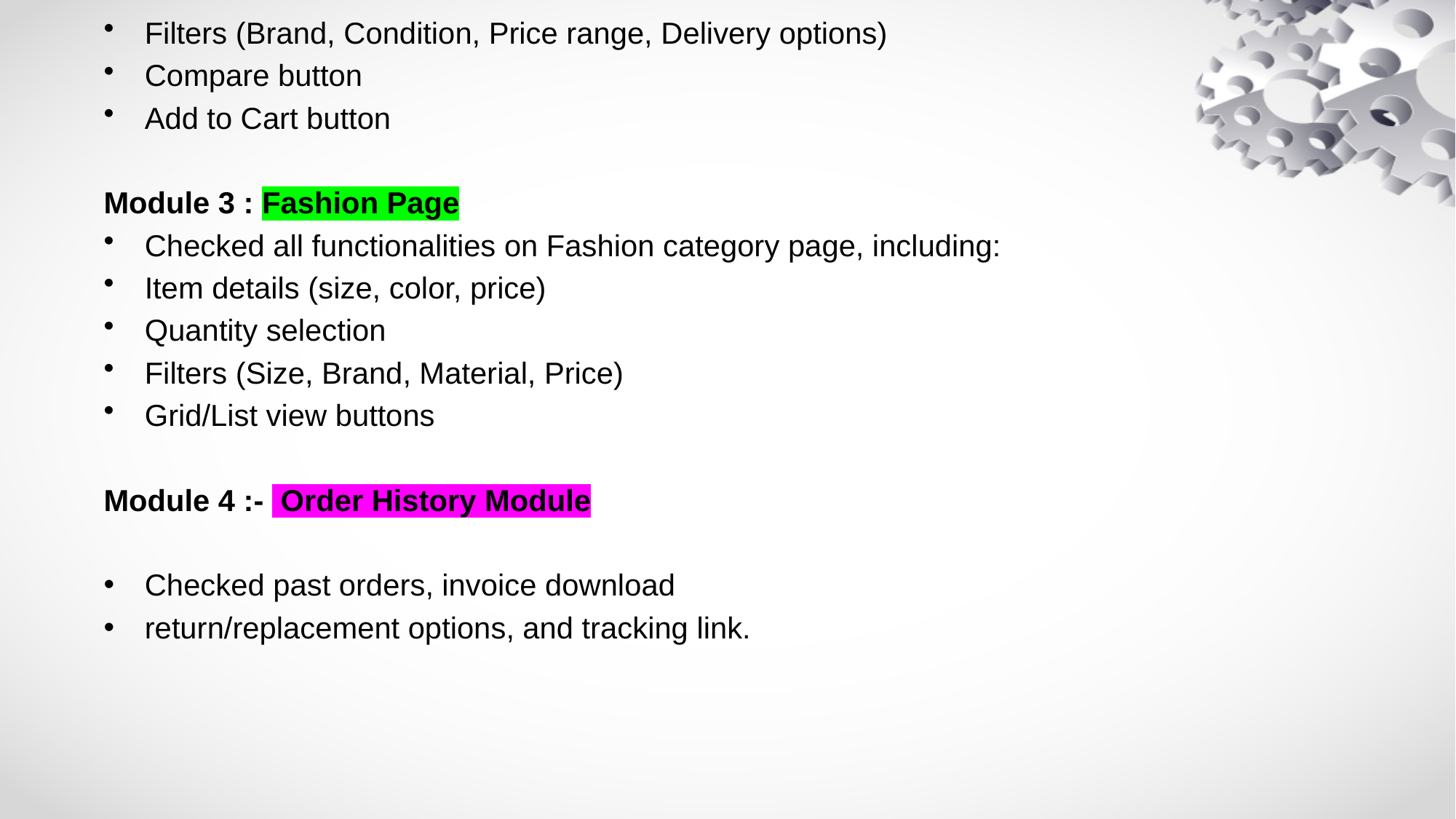

Filters (Brand, Condition, Price range, Delivery options)
Compare button
Add to Cart button

Module 3 : Fashion Page
Checked all functionalities on Fashion category page, including:
Item details (size, color, price)
Quantity selection
Filters (Size, Brand, Material, Price)
Grid/List view buttons

Module 4 :-  Order History Module

Checked past orders, invoice download
return/replacement options, and tracking link.